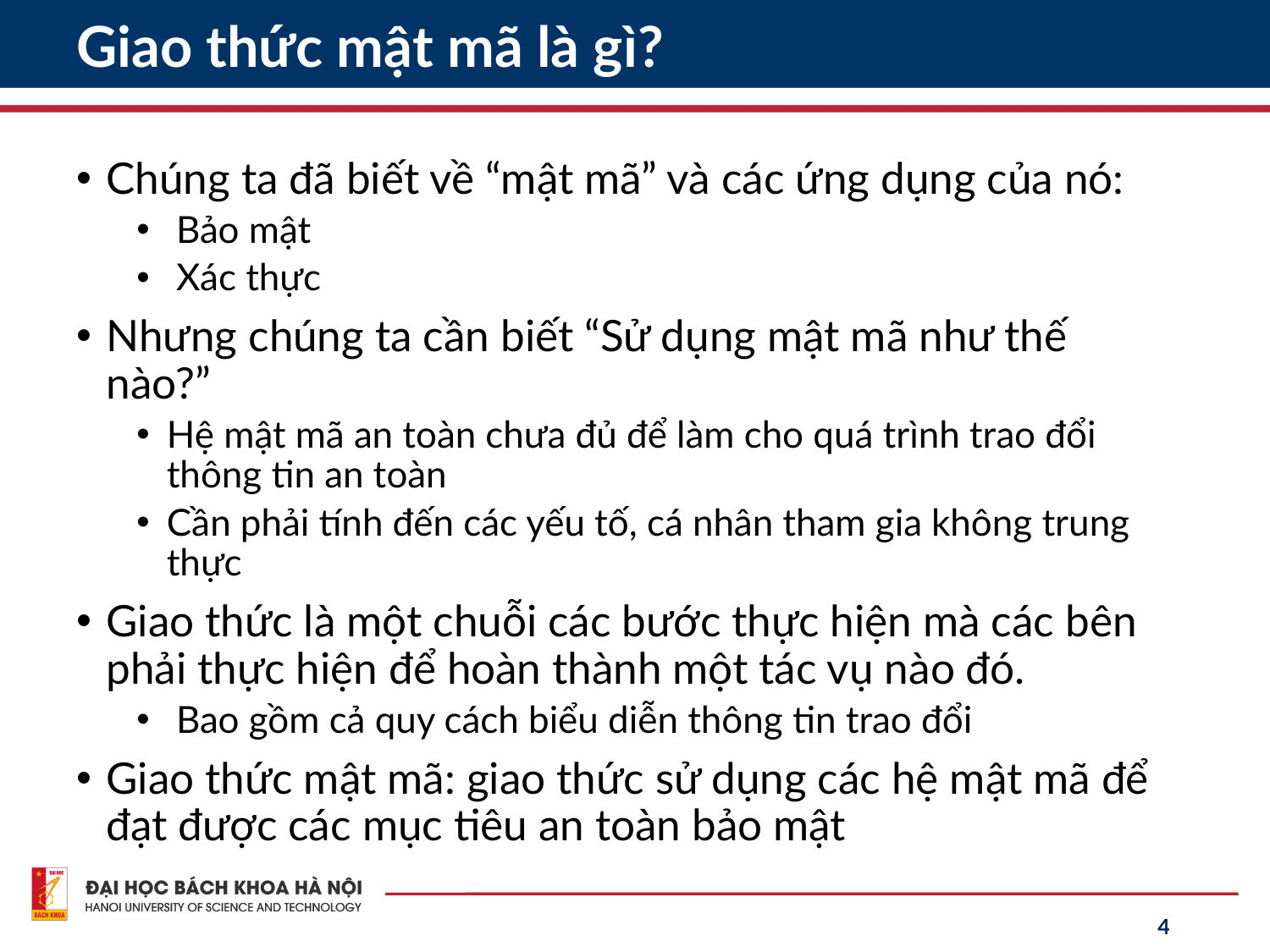

# Giao thức mật mã là gì?
Chúng ta đã biết về “mật mã” và các ứng dụng của nó:
 Bảo mật
 Xác thực
Nhưng chúng ta cần biết “Sử dụng mật mã như thế nào?”
Hệ mật mã an toàn chưa đủ để làm cho quá trình trao đổi thông tin an toàn
Cần phải tính đến các yếu tố, cá nhân tham gia không trung thực
Giao thức là một chuỗi các bước thực hiện mà các bên phải thực hiện để hoàn thành một tác vụ nào đó.
 Bao gồm cả quy cách biểu diễn thông tin trao đổi
Giao thức mật mã: giao thức sử dụng các hệ mật mã để đạt được các mục tiêu an toàn bảo mật
4